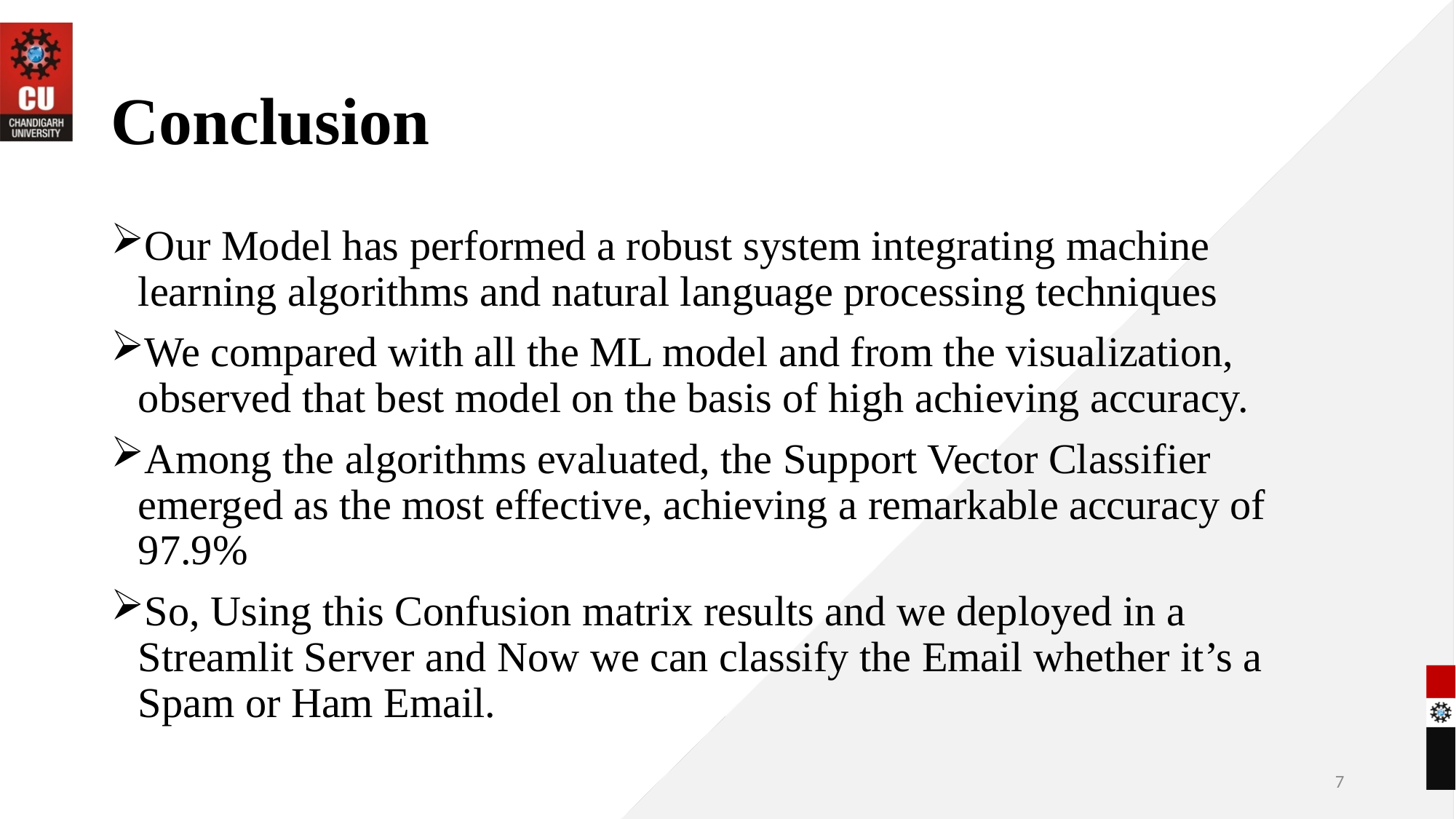

# Conclusion
Our Model has performed a robust system integrating machine learning algorithms and natural language processing techniques
We compared with all the ML model and from the visualization, observed that best model on the basis of high achieving accuracy.
Among the algorithms evaluated, the Support Vector Classifier emerged as the most effective, achieving a remarkable accuracy of 97.9%
So, Using this Confusion matrix results and we deployed in a Streamlit Server and Now we can classify the Email whether it’s a Spam or Ham Email.
7